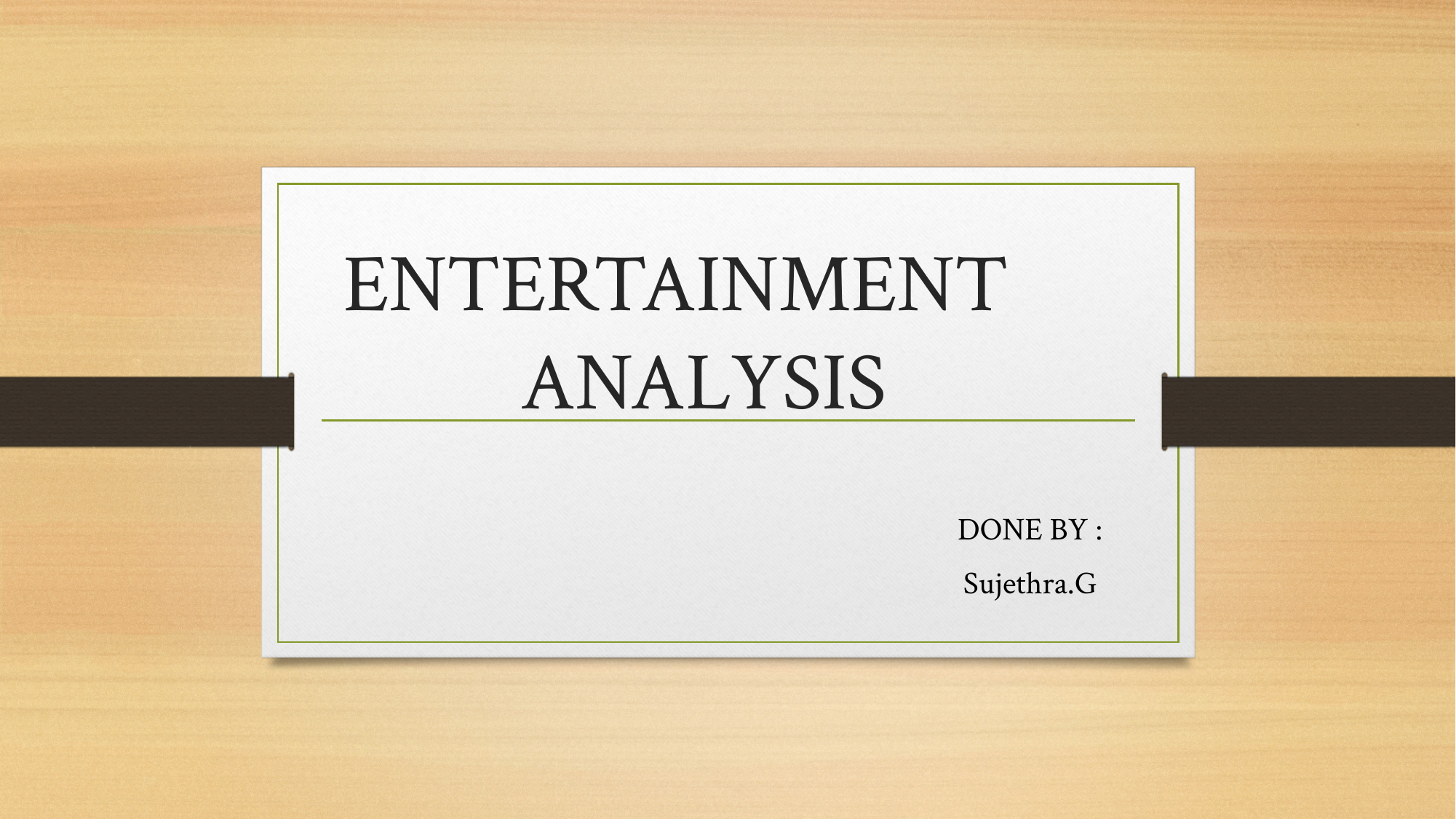

# ENTERTAINMENT ANALYSIS
DONE BY :
Sujethra.G